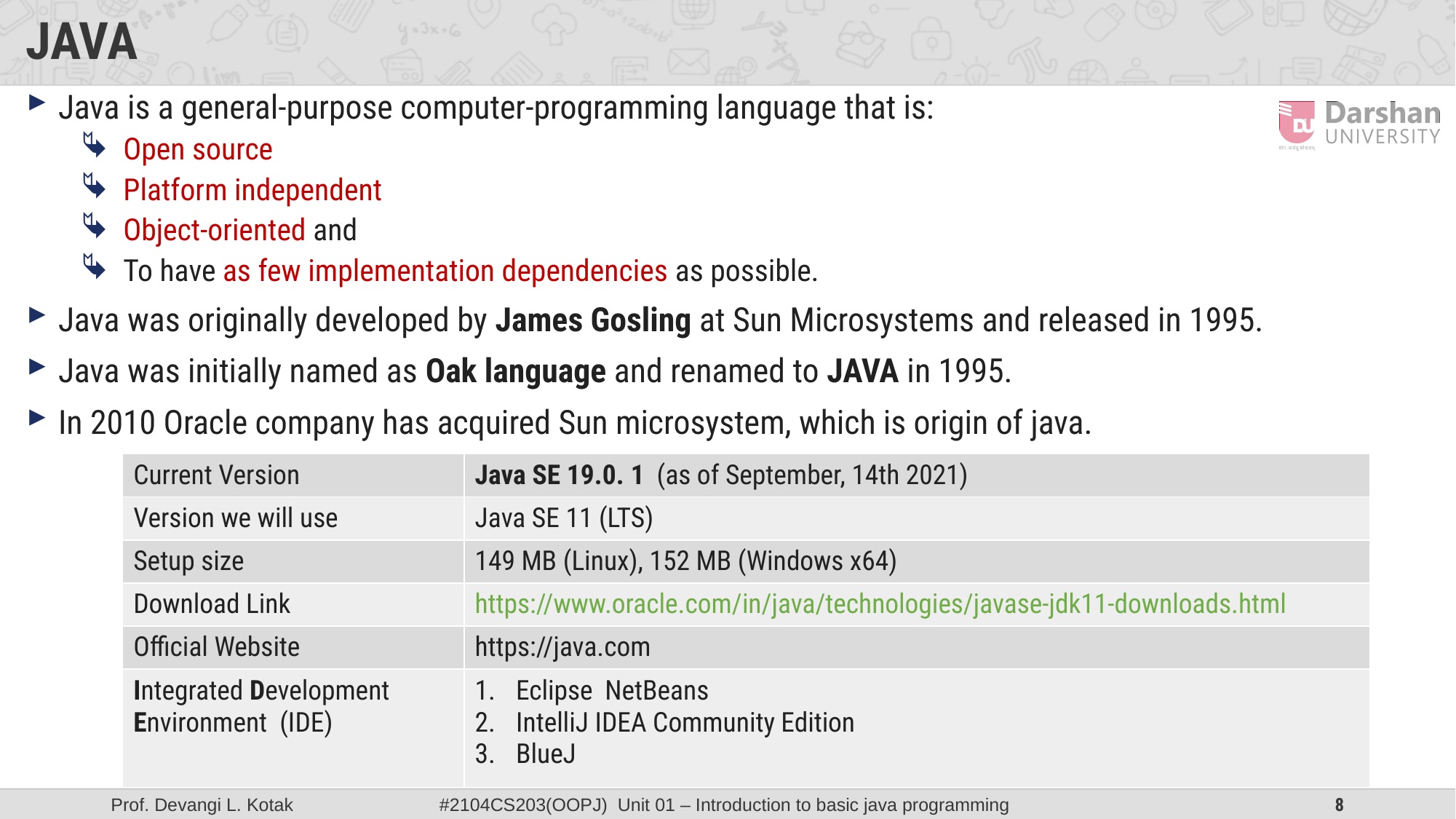

# JAVA
Java is a general-purpose computer-programming language that is:
Open source
Platform independent
Object-oriented and
To have as few implementation dependencies as possible.
Java was originally developed by James Gosling at Sun Microsystems and released in 1995.
Java was initially named as Oak language and renamed to JAVA in 1995.
In 2010 Oracle company has acquired Sun microsystem, which is origin of java.

| Current Version | Java SE 19.0. 1  (as of September, 14th 2021) |
| --- | --- |
| Version we will use | Java SE 11 (LTS) |
| Setup size | 149 MB (Linux), 152 MB (Windows x64) |
| Download Link | https://www.oracle.com/in/java/technologies/javase-jdk11-downloads.html |
| Official Website | https://java.com |
| Integrated Development Environment (IDE) | Eclipse NetBeans IntelliJ IDEA Community Edition BlueJ |